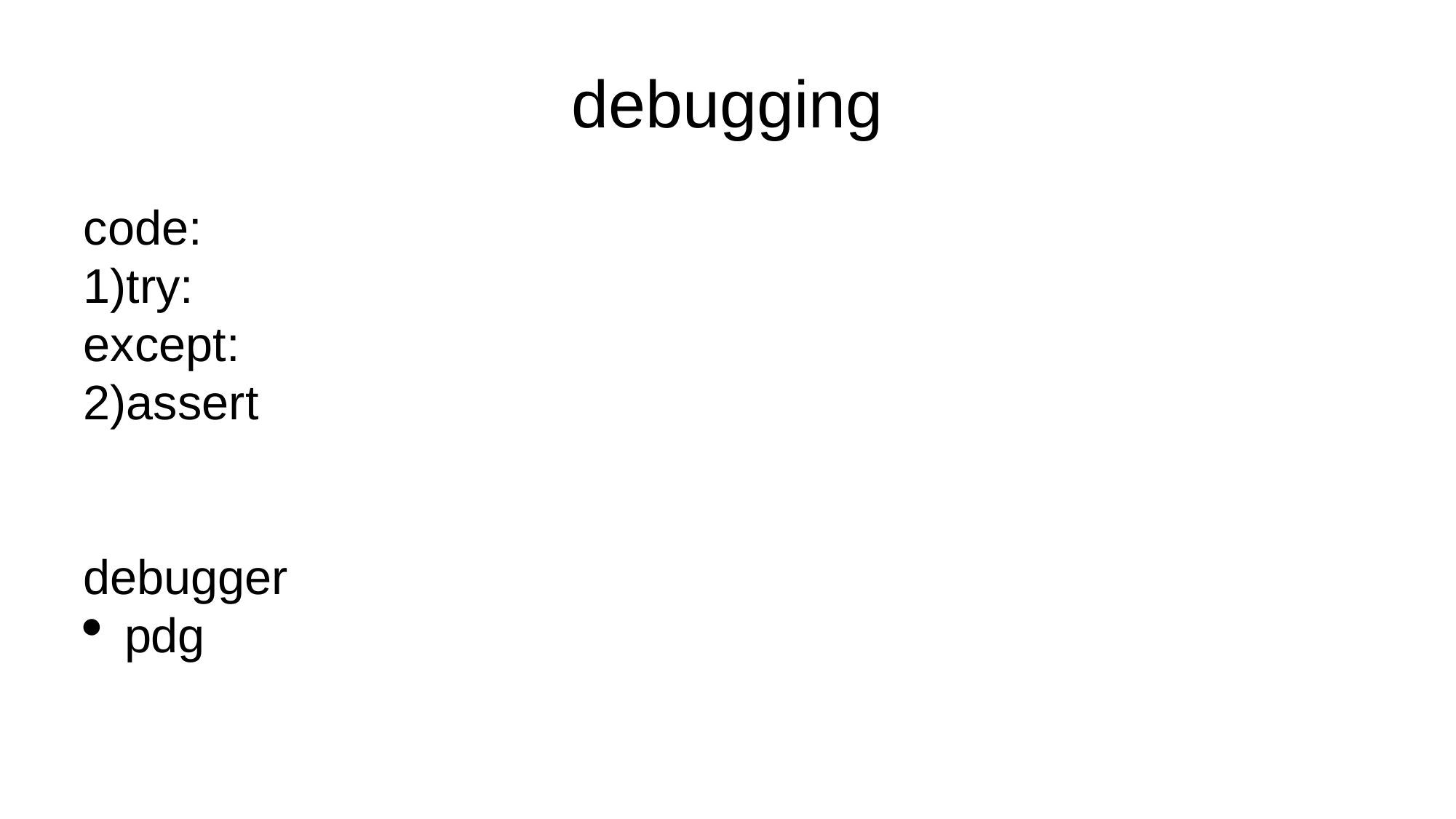

debugging
code:
1)try:
except:
2)assert

debugger
pdg